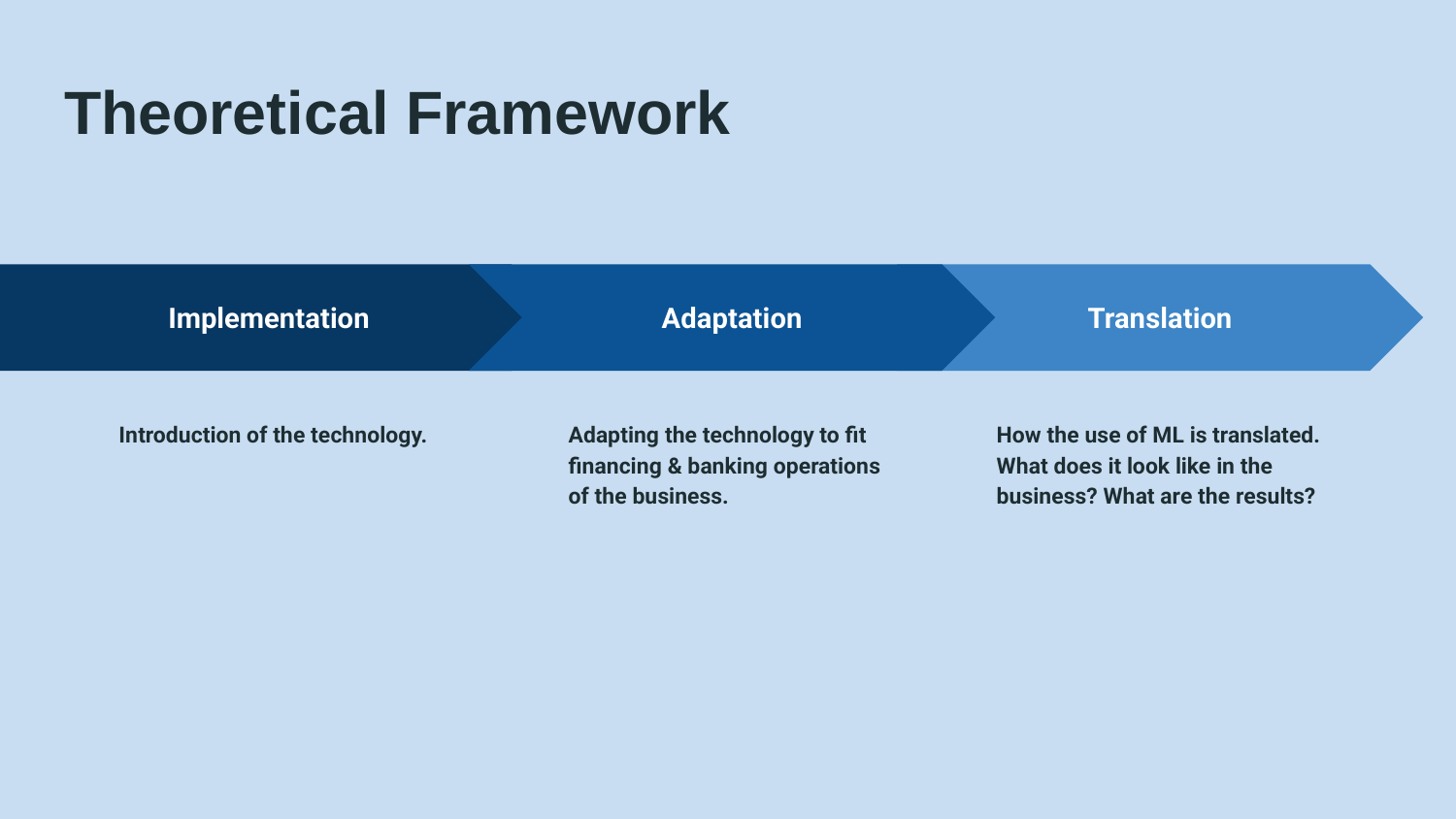

# Theoretical Framework

Adaptation
Adapting the technology to fit financing & banking operations of the business.
Translation
How the use of ML is translated. What does it look like in the business? What are the results?

Implementation
Introduction of the technology.